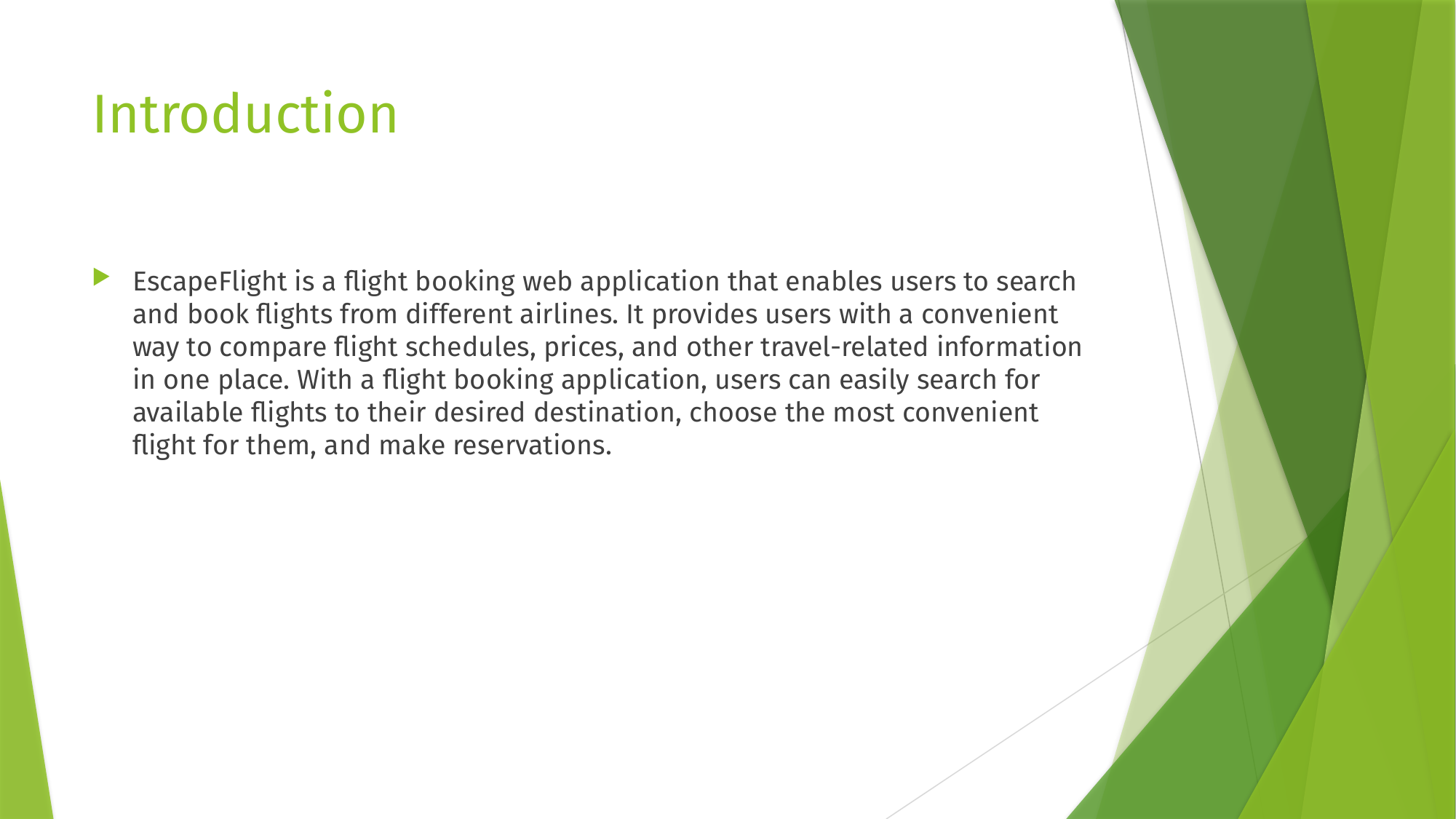

# Introduction
EscapeFlight is a flight booking web application that enables users to search and book flights from different airlines. It provides users with a convenient way to compare flight schedules, prices, and other travel-related information in one place. With a flight booking application, users can easily search for available flights to their desired destination, choose the most convenient flight for them, and make reservations.